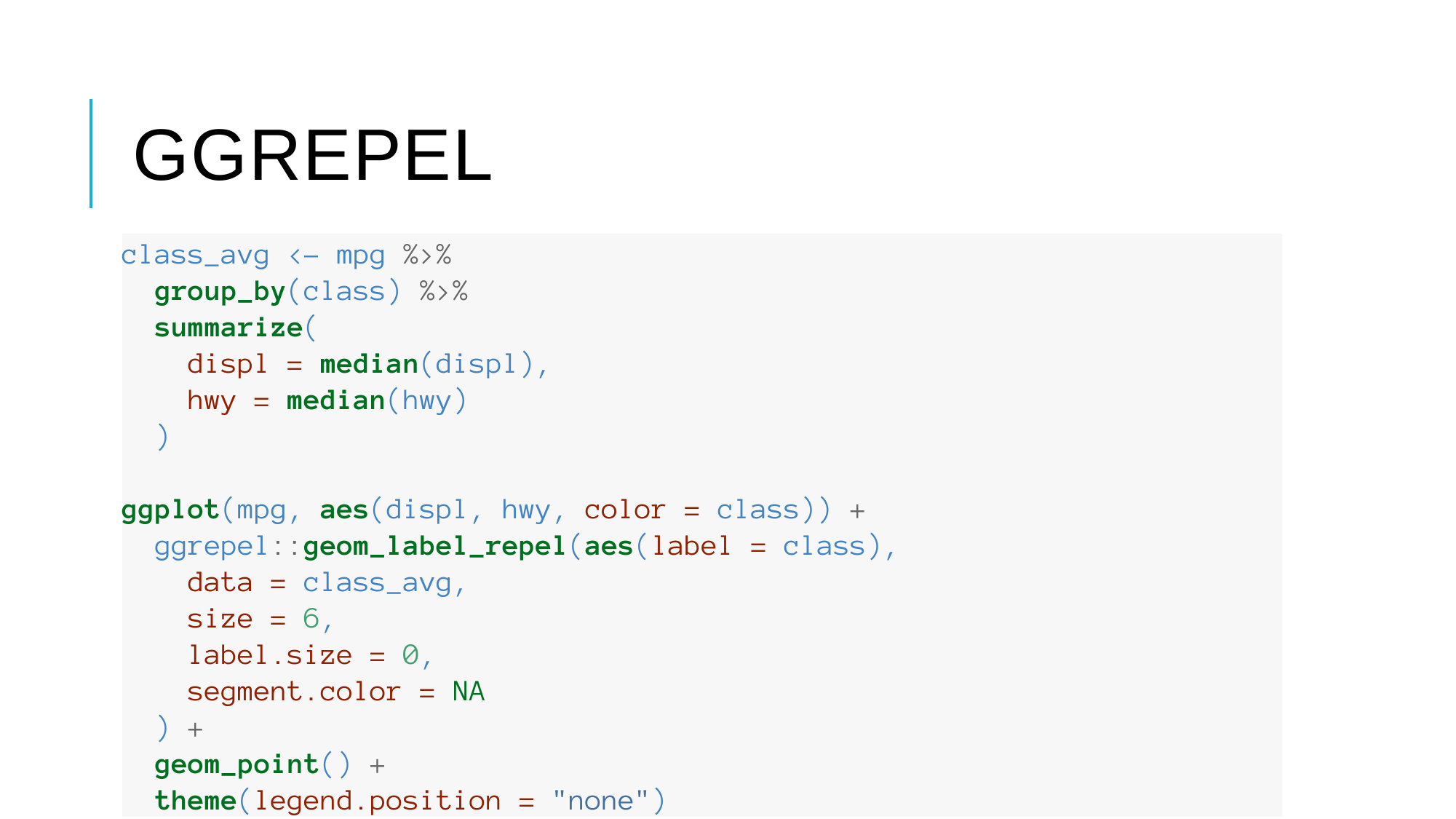

# ggrepel
class_avg <- mpg %>%
  group_by(class) %>%
  summarize(
    displ = median(displ),
    hwy = median(hwy)
  )

ggplot(mpg, aes(displ, hwy, color = class)) +
  ggrepel::geom_label_repel(aes(label = class),
    data = class_avg,
    size = 6,
    label.size = 0,
    segment.color = NA
  ) +
  geom_point() +
  theme(legend.position = "none")